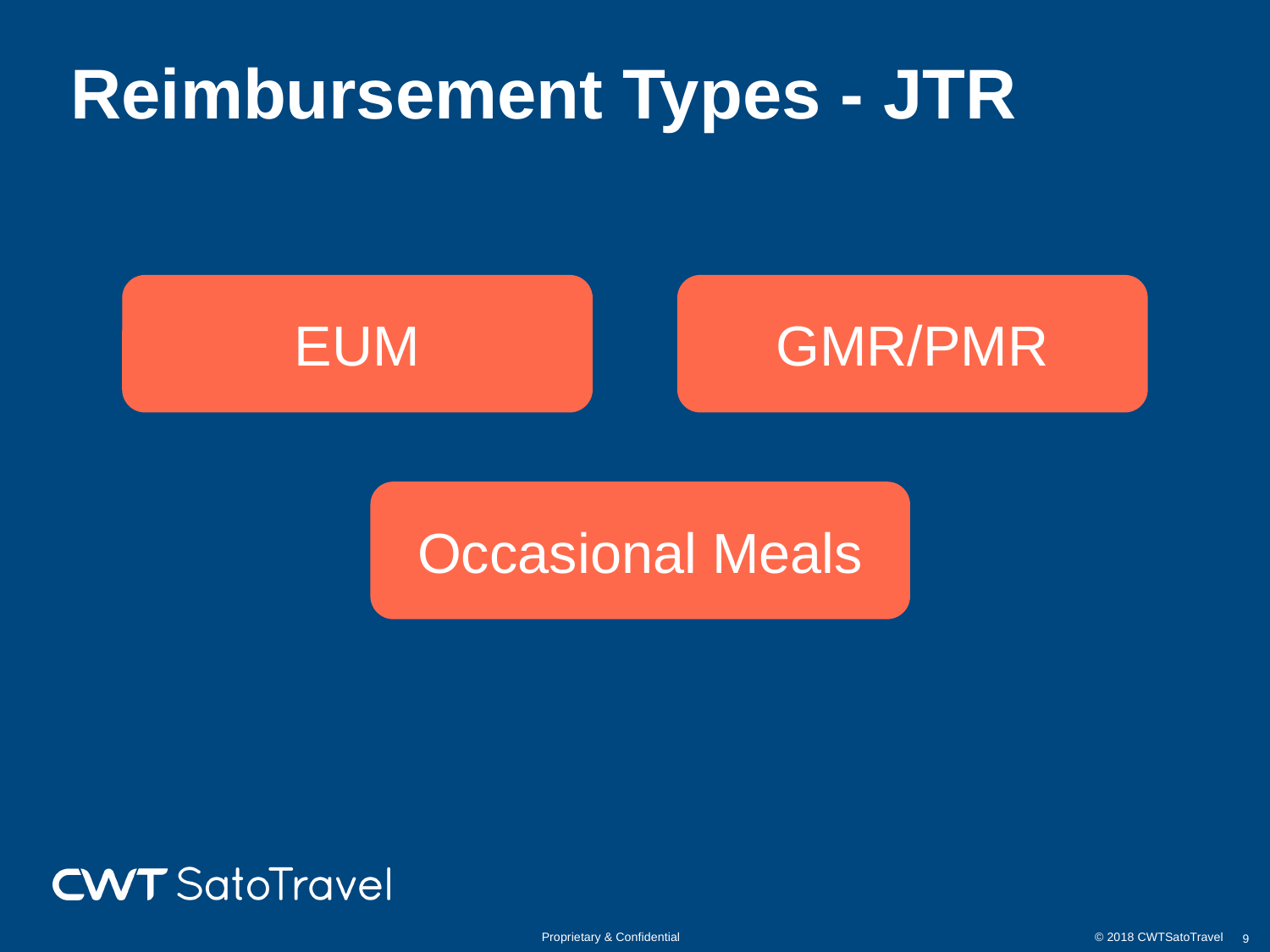

# Reimbursement Types - JTR
EUM
GMR/PMR
Occasional Meals
Proprietary & Confidential                                                                                                                           © 2018 CWTSatoTravel
9